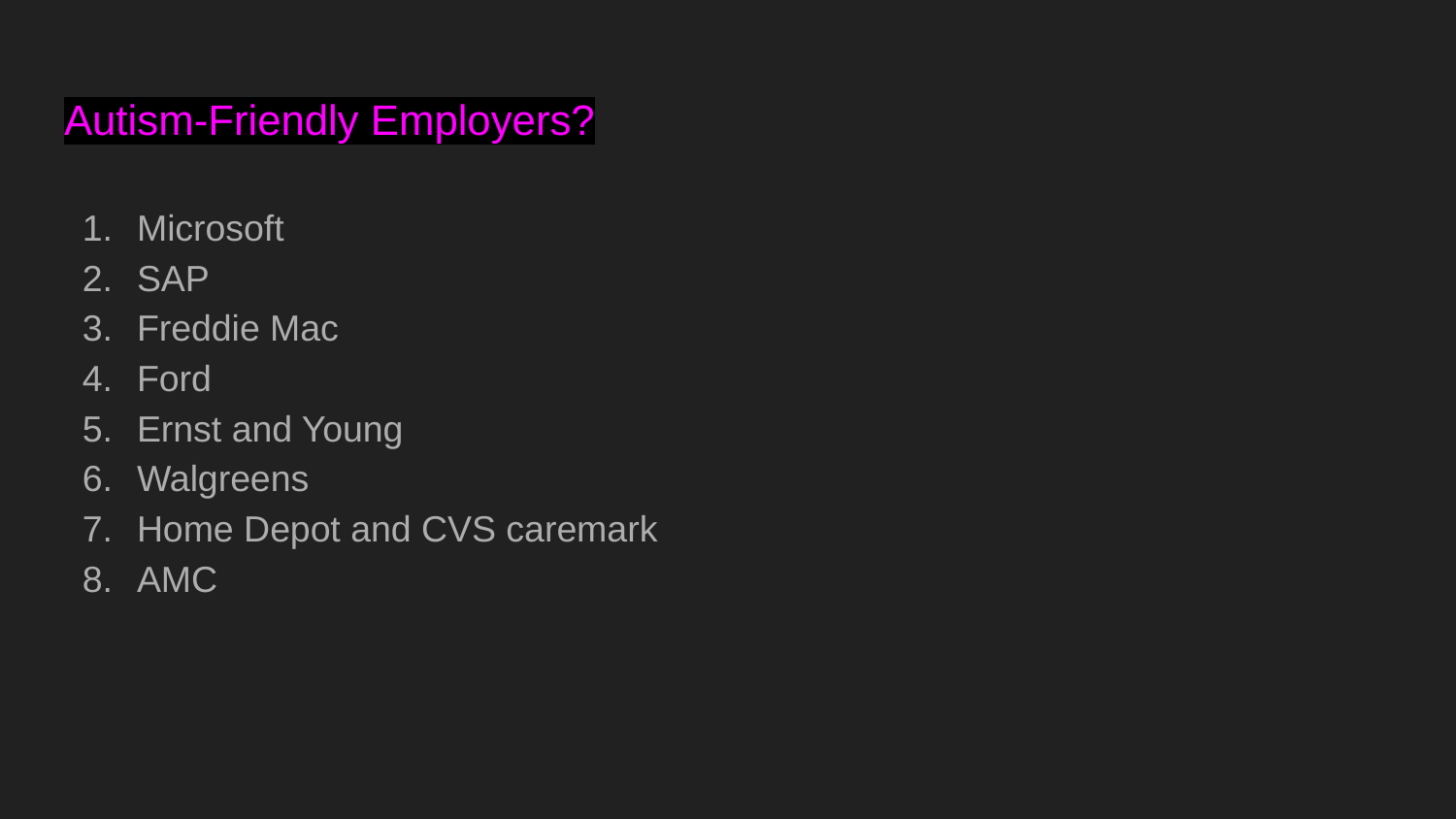

# Autism-Friendly Employers?

Microsoft
SAP
Freddie Mac
Ford
Ernst and Young
Walgreens
Home Depot and CVS caremark
AMC